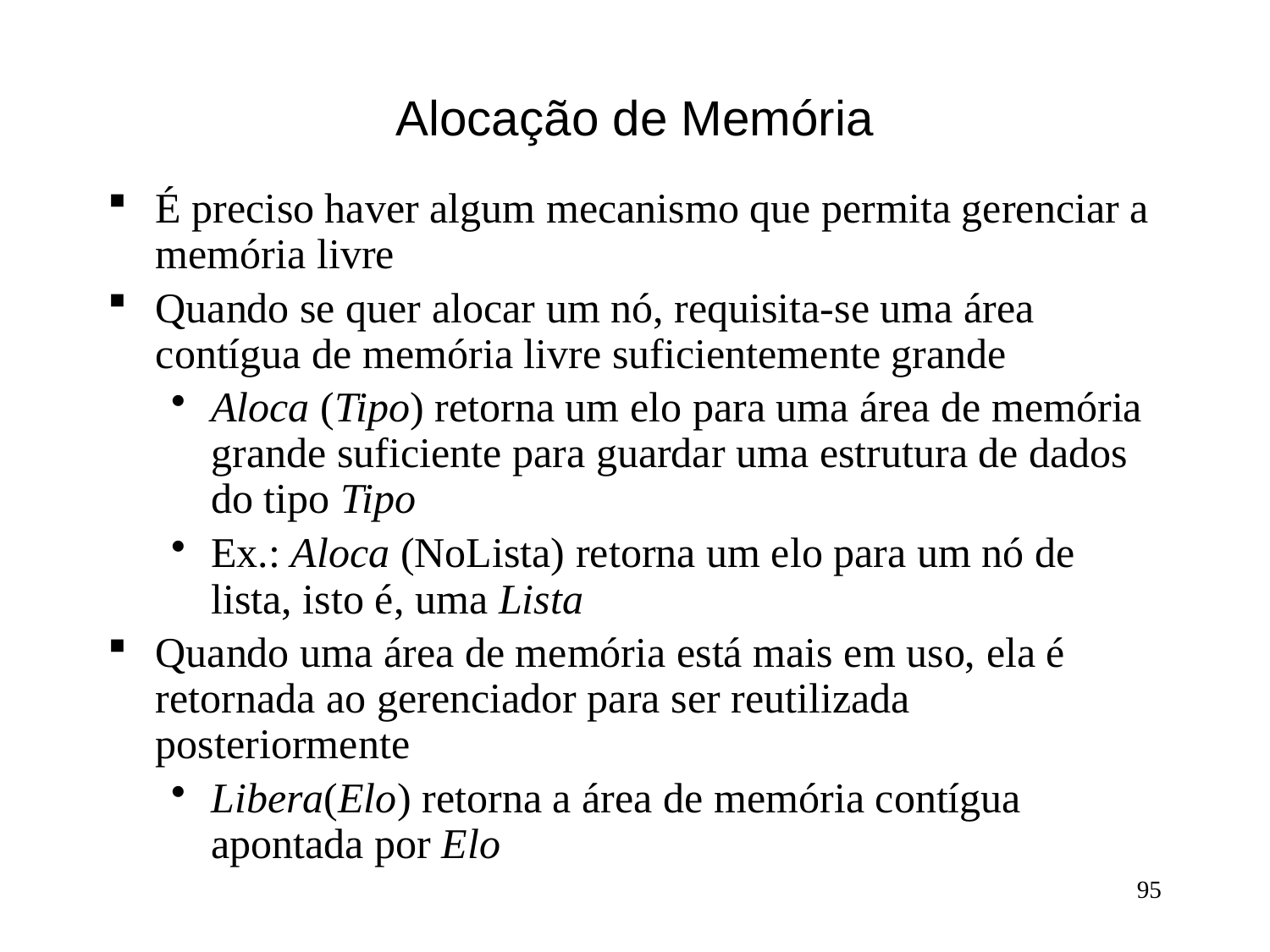

# Alocação de Memória
É preciso haver algum mecanismo que permita gerenciar a memória livre
Quando se quer alocar um nó, requisita-se uma área contígua de memória livre suficientemente grande
Aloca (Tipo) retorna um elo para uma área de memória grande suficiente para guardar uma estrutura de dados do tipo Tipo
Ex.: Aloca (NoLista) retorna um elo para um nó de lista, isto é, uma Lista
Quando uma área de memória está mais em uso, ela é retornada ao gerenciador para ser reutilizada posteriormente
Libera(Elo) retorna a área de memória contígua apontada por Elo
95